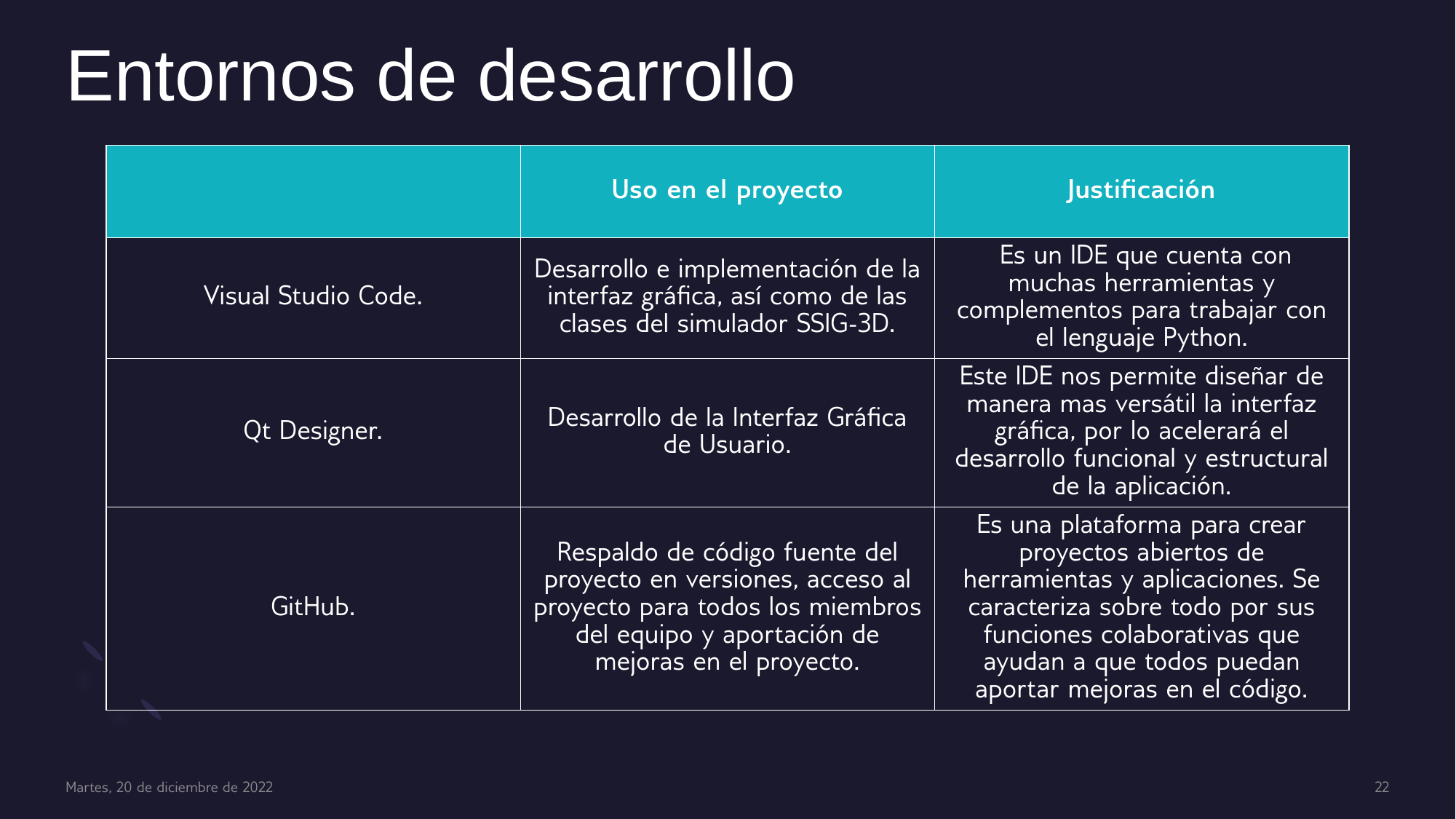

# Entornos de desarrollo
|  | Uso en el proyecto | Justificación |
| --- | --- | --- |
| Visual Studio Code. | Desarrollo e implementación de la interfaz gráfica, así como de las clases del simulador SSIG-3D. | Es un IDE que cuenta con muchas herramientas y complementos para trabajar con el lenguaje Python. |
| Qt Designer. | Desarrollo de la Interfaz Gráfica de Usuario. | Este IDE nos permite diseñar de manera mas versátil la interfaz gráfica, por lo acelerará el desarrollo funcional y estructural de la aplicación. |
| GitHub. | Respaldo de código fuente del proyecto en versiones, acceso al proyecto para todos los miembros del equipo y aportación de mejoras en el proyecto. | Es una plataforma para crear proyectos abiertos de herramientas y aplicaciones. Se caracteriza sobre todo por sus funciones colaborativas que ayudan a que todos puedan aportar mejoras en el código. |
Martes, 20 de diciembre de 2022
22